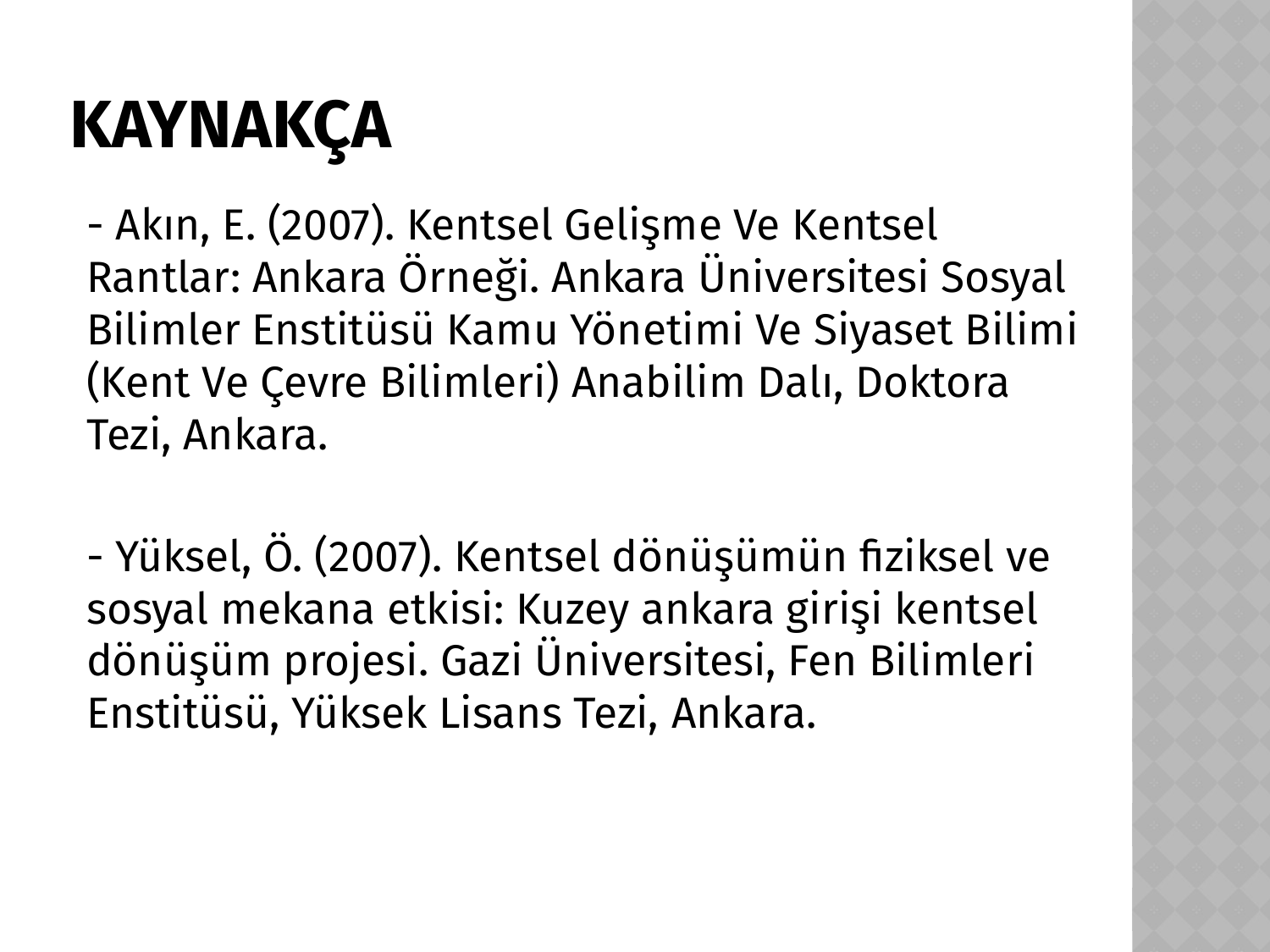

# KAYNAKÇA
- Akın, E. (2007). Kentsel Gelişme Ve Kentsel Rantlar: Ankara Örneği. Ankara Üniversitesi Sosyal Bilimler Enstitüsü Kamu Yönetimi Ve Siyaset Bilimi (Kent Ve Çevre Bilimleri) Anabilim Dalı, Doktora Tezi, Ankara.

- Yüksel, Ö. (2007). Kentsel dönüşümün fiziksel ve sosyal mekana etkisi: Kuzey ankara girişi kentsel dönüşüm projesi. Gazi Üniversitesi, Fen Bilimleri Enstitüsü, Yüksek Lisans Tezi, Ankara.